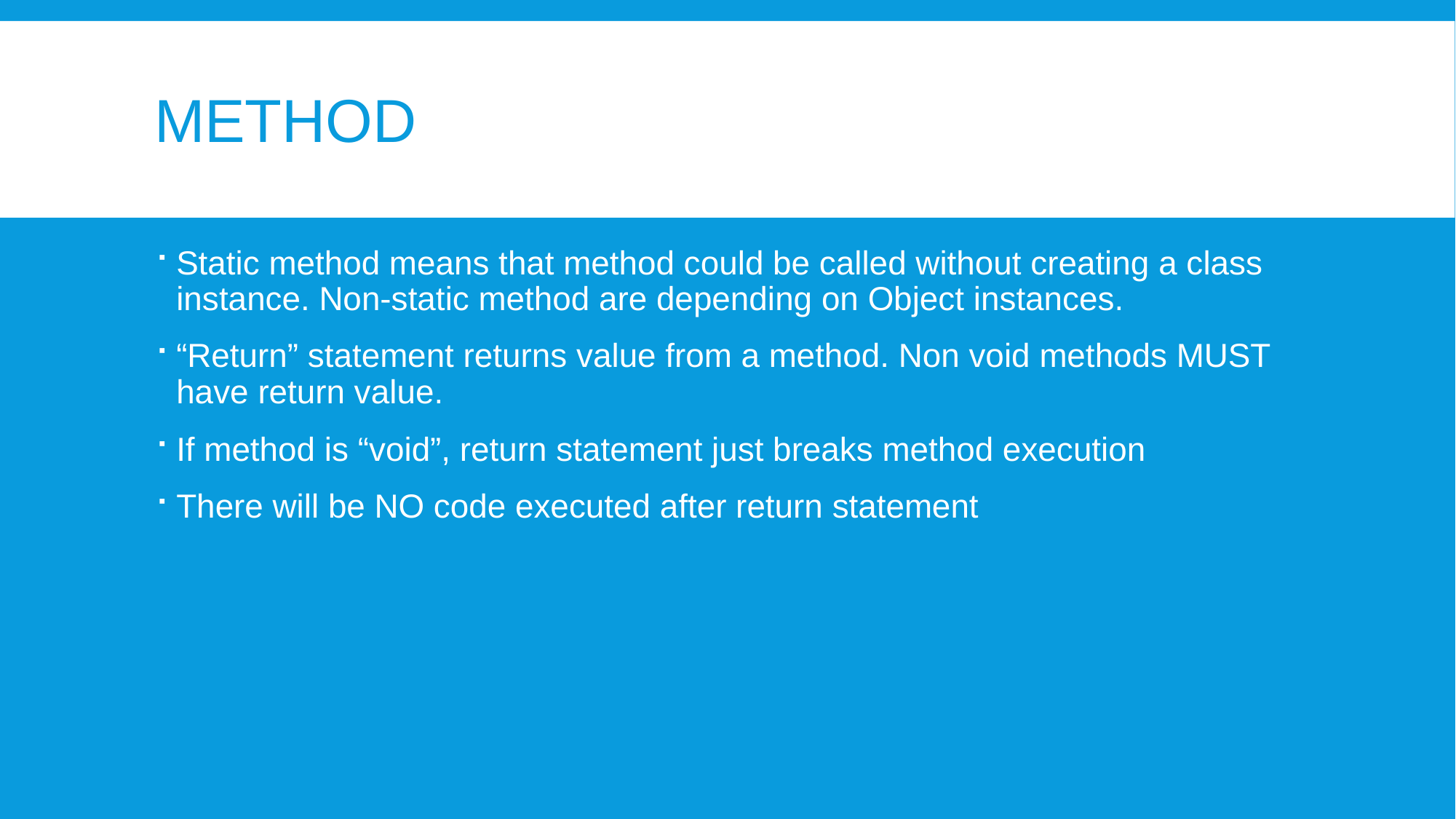

# Method
Static method means that method could be called without creating a class instance. Non-static method are depending on Object instances.
“Return” statement returns value from a method. Non void methods MUST have return value.
If method is “void”, return statement just breaks method execution
There will be NO code executed after return statement